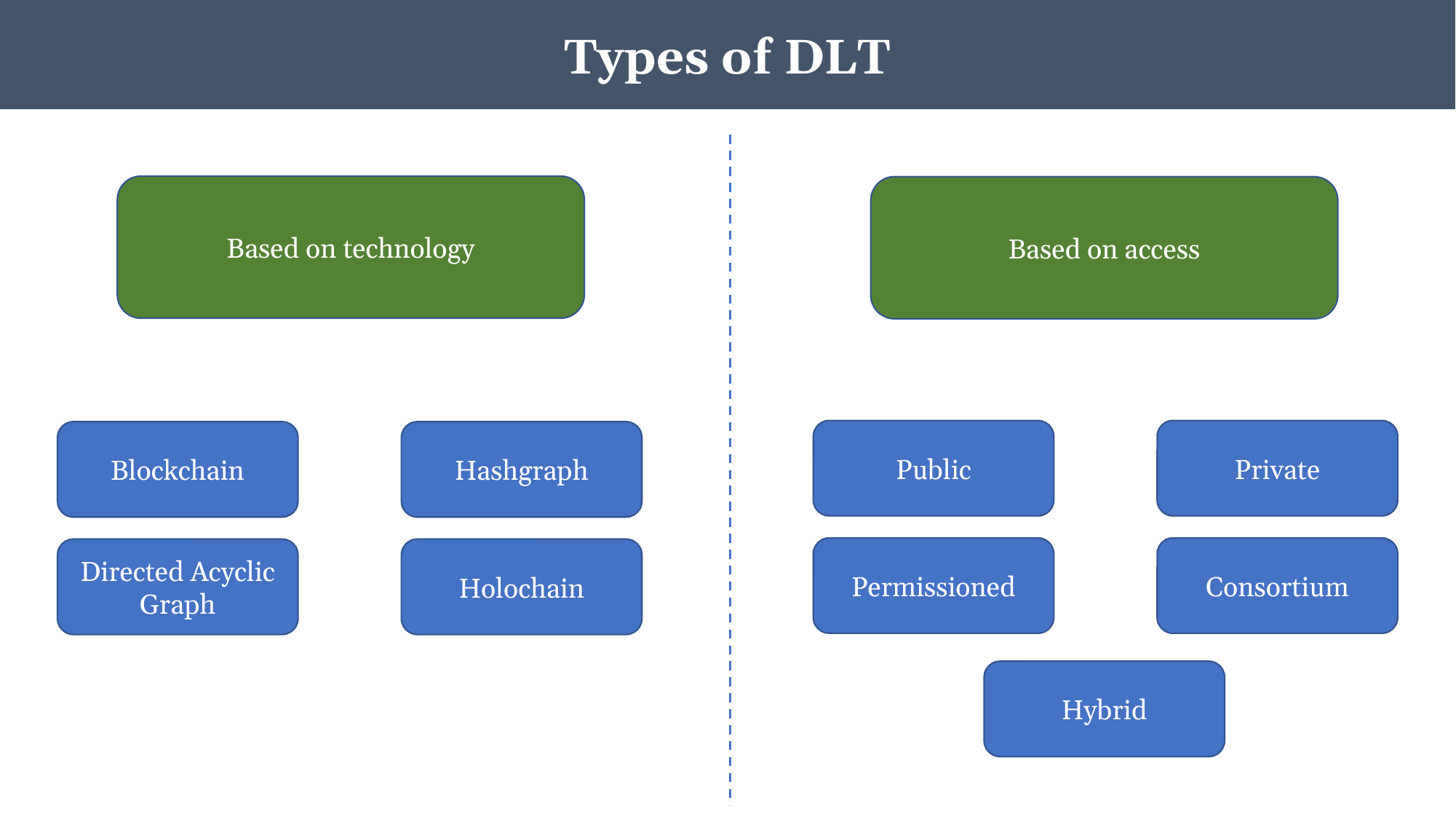

Types of DLT
Based on technology
Based on access
Public
Private
Blockchain
Hashgraph
Permissioned
Consortium
Directed Acyclic Graph
Holochain
Hybrid